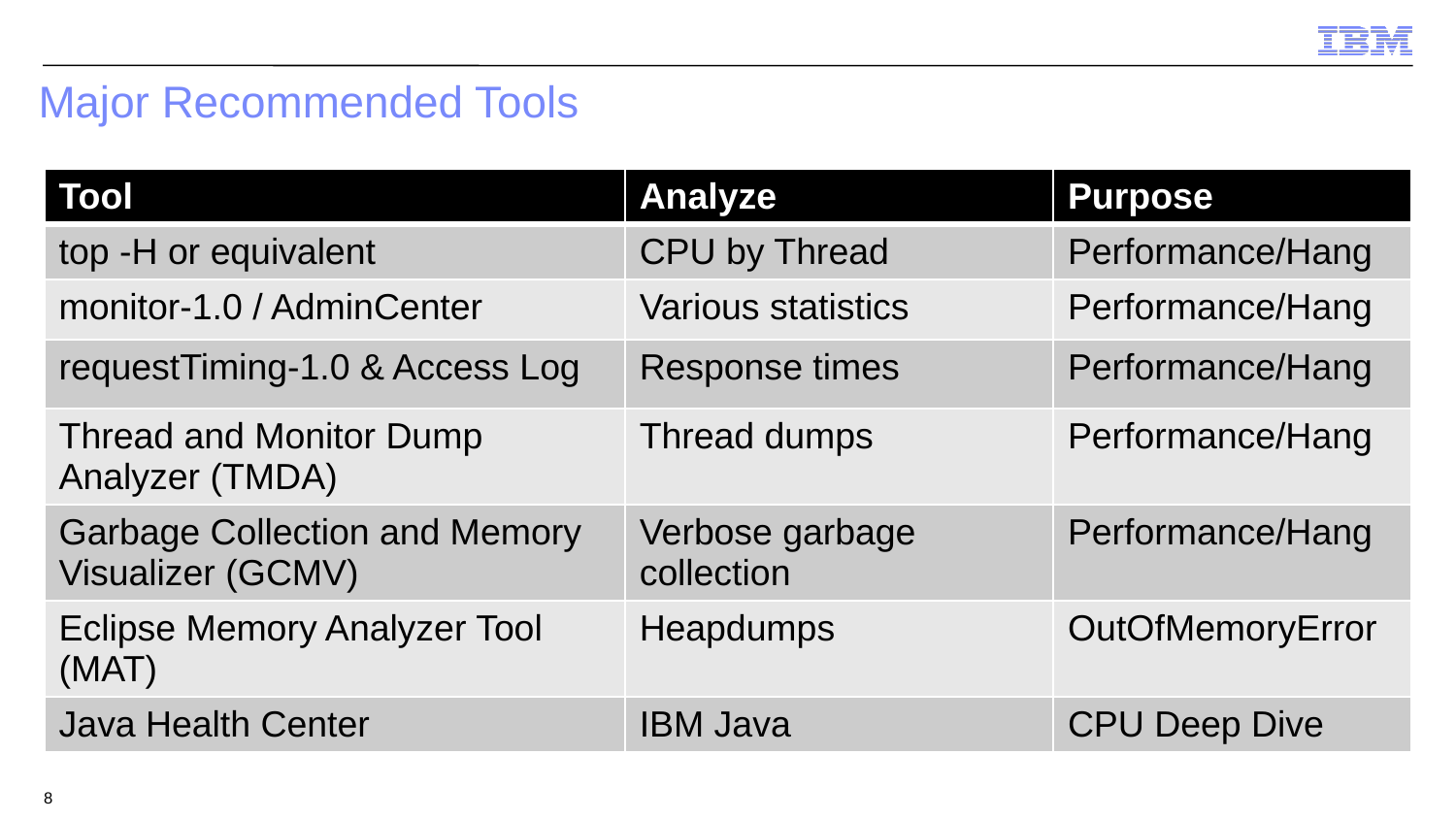

Major Recommended Tools
| Tool | Analyze | Purpose |
| --- | --- | --- |
| top -H or equivalent | CPU by Thread | Performance/Hang |
| monitor-1.0 / AdminCenter | Various statistics | Performance/Hang |
| requestTiming-1.0 & Access Log | Response times | Performance/Hang |
| Thread and Monitor Dump Analyzer (TMDA) | Thread dumps | Performance/Hang |
| Garbage Collection and Memory Visualizer (GCMV) | Verbose garbage collection | Performance/Hang |
| Eclipse Memory Analyzer Tool (MAT) | Heapdumps | OutOfMemoryError |
| Java Health Center | IBM Java | CPU Deep Dive |
8